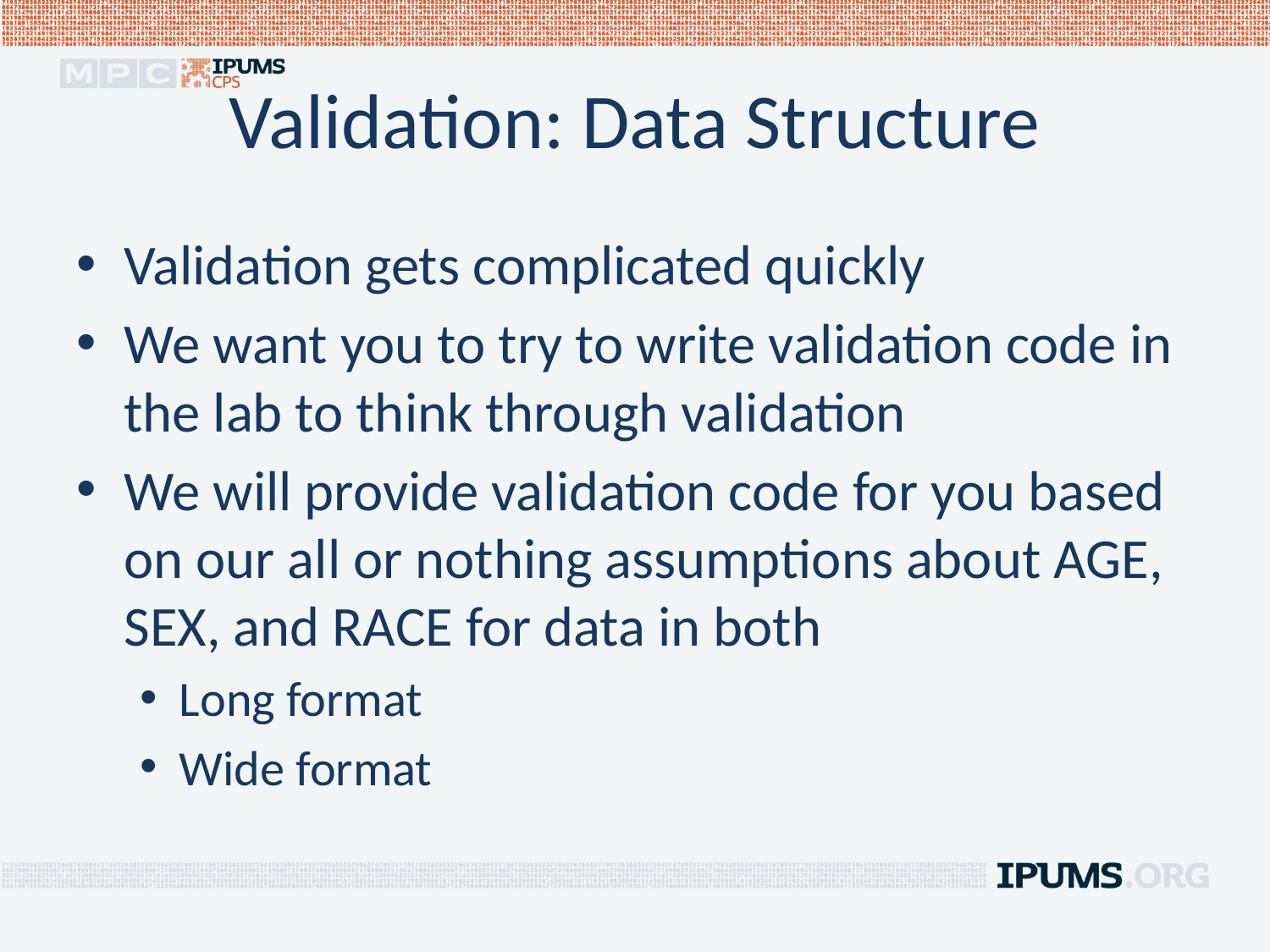

# Validation: Data Structure
Validation gets complicated quickly
We want you to try to write validation code in the lab to think through validation
We will provide validation code for you based on our all or nothing assumptions about AGE, SEX, and RACE for data in both
Long format
Wide format